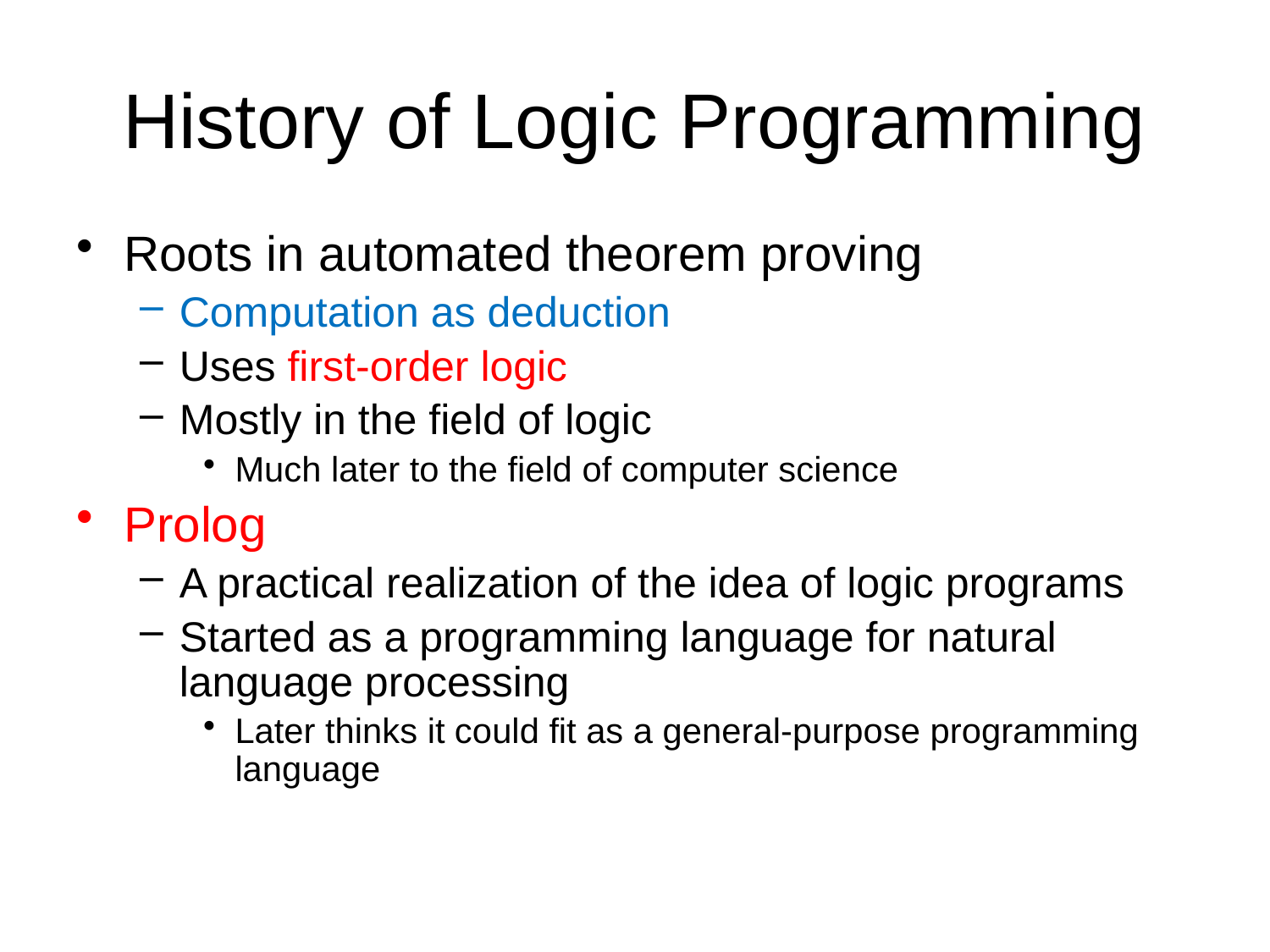

# History of Logic Programming
Roots in automated theorem proving
Computation as deduction
Uses first-order logic
Mostly in the field of logic
Much later to the field of computer science
Prolog
A practical realization of the idea of logic programs
Started as a programming language for natural language processing
Later thinks it could fit as a general-purpose programming language